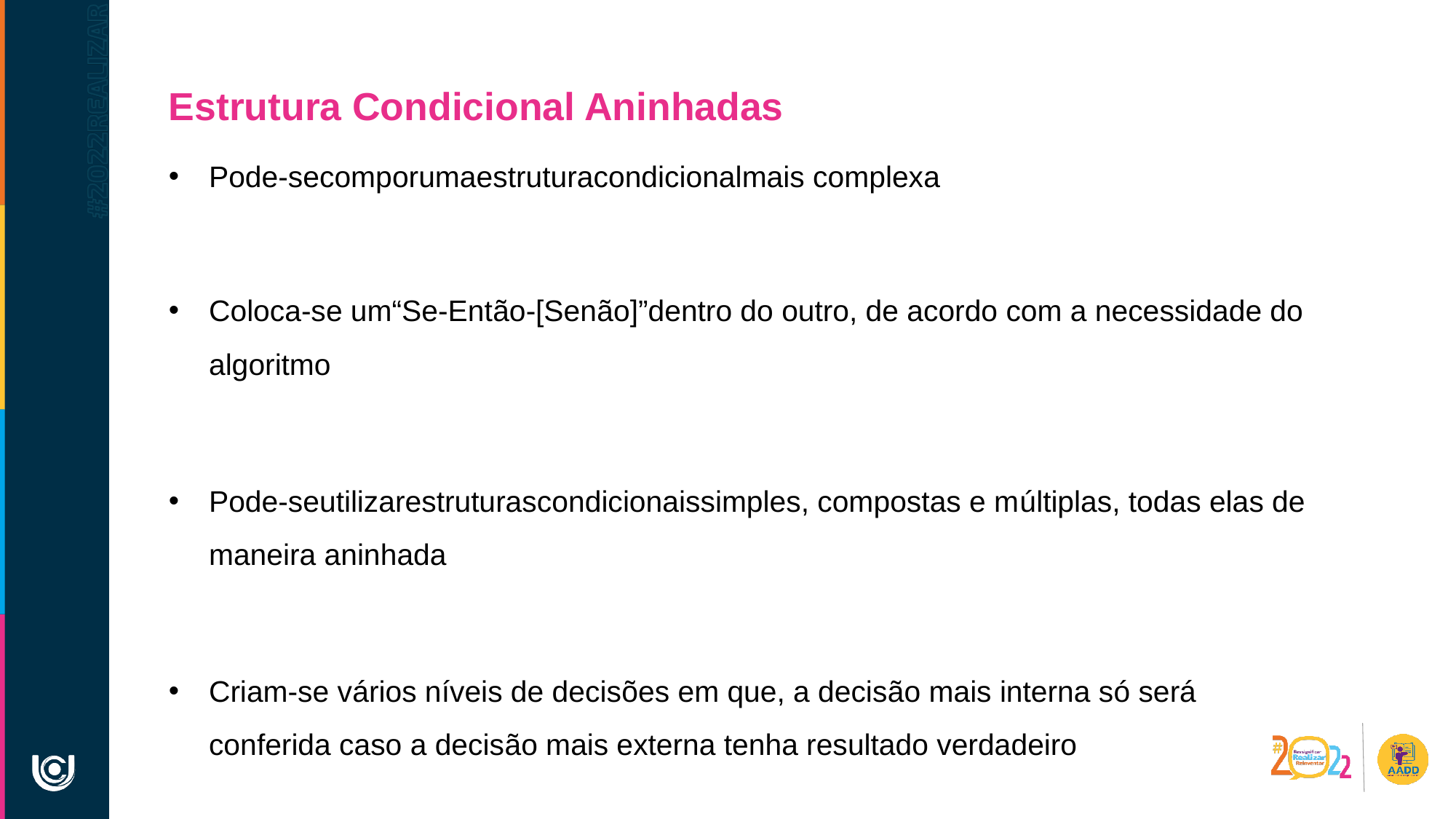

Estrutura Condicional Aninhadas
Pode-secomporumaestruturacondicionalmais complexa

Coloca-se um“Se-Então-[Senão]”dentro do outro, de acordo com a necessidade do algoritmo

Pode-seutilizarestruturascondicionaissimples, compostas e múltiplas, todas elas de maneira aninhada

Criam-se vários níveis de decisões em que, a decisão mais interna só será conferida caso a decisão mais externa tenha resultado verdadeiro